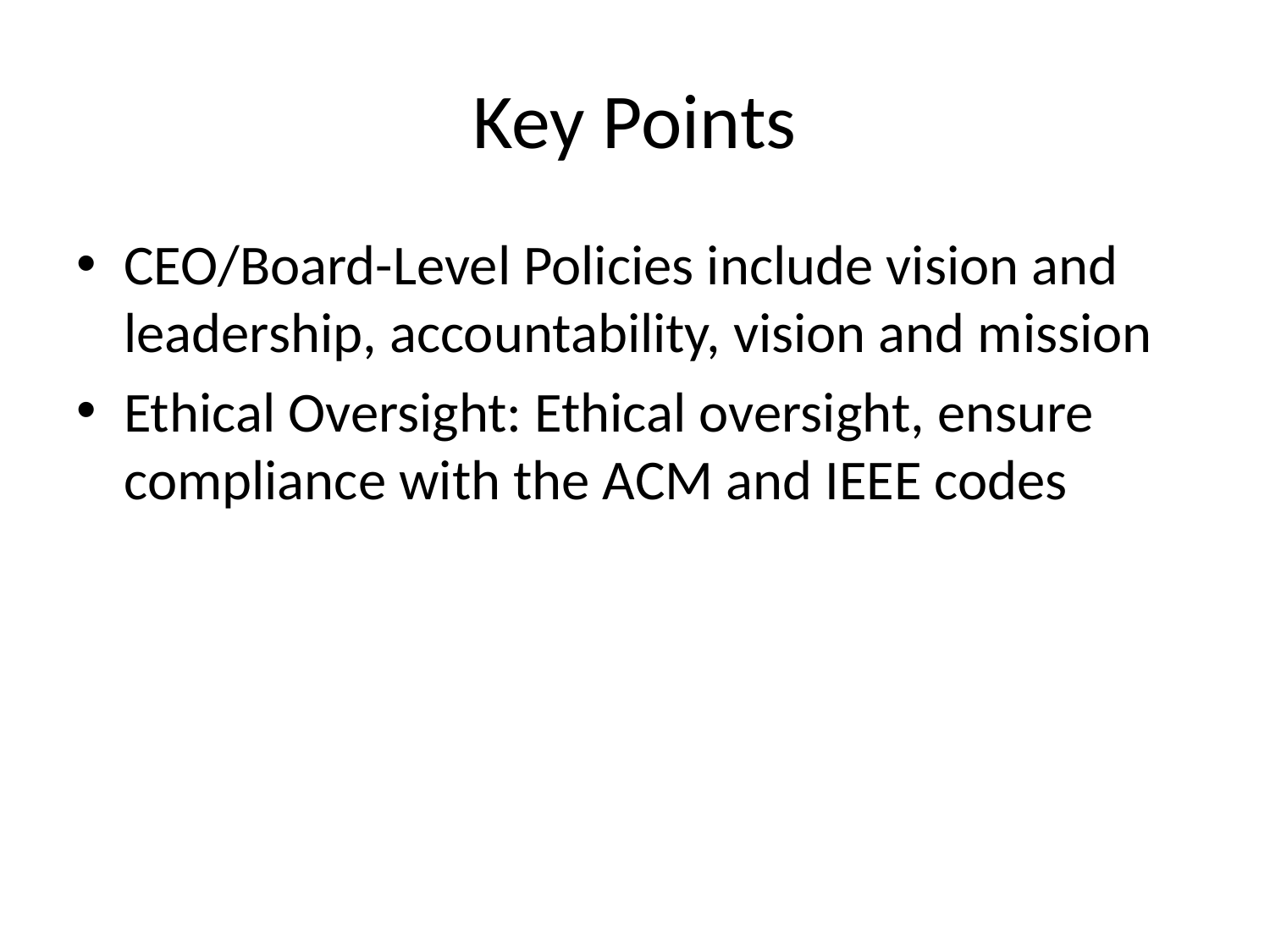

# Key Points
CEO/Board-Level Policies include vision and leadership, accountability, vision and mission
Ethical Oversight: Ethical oversight, ensure compliance with the ACM and IEEE codes